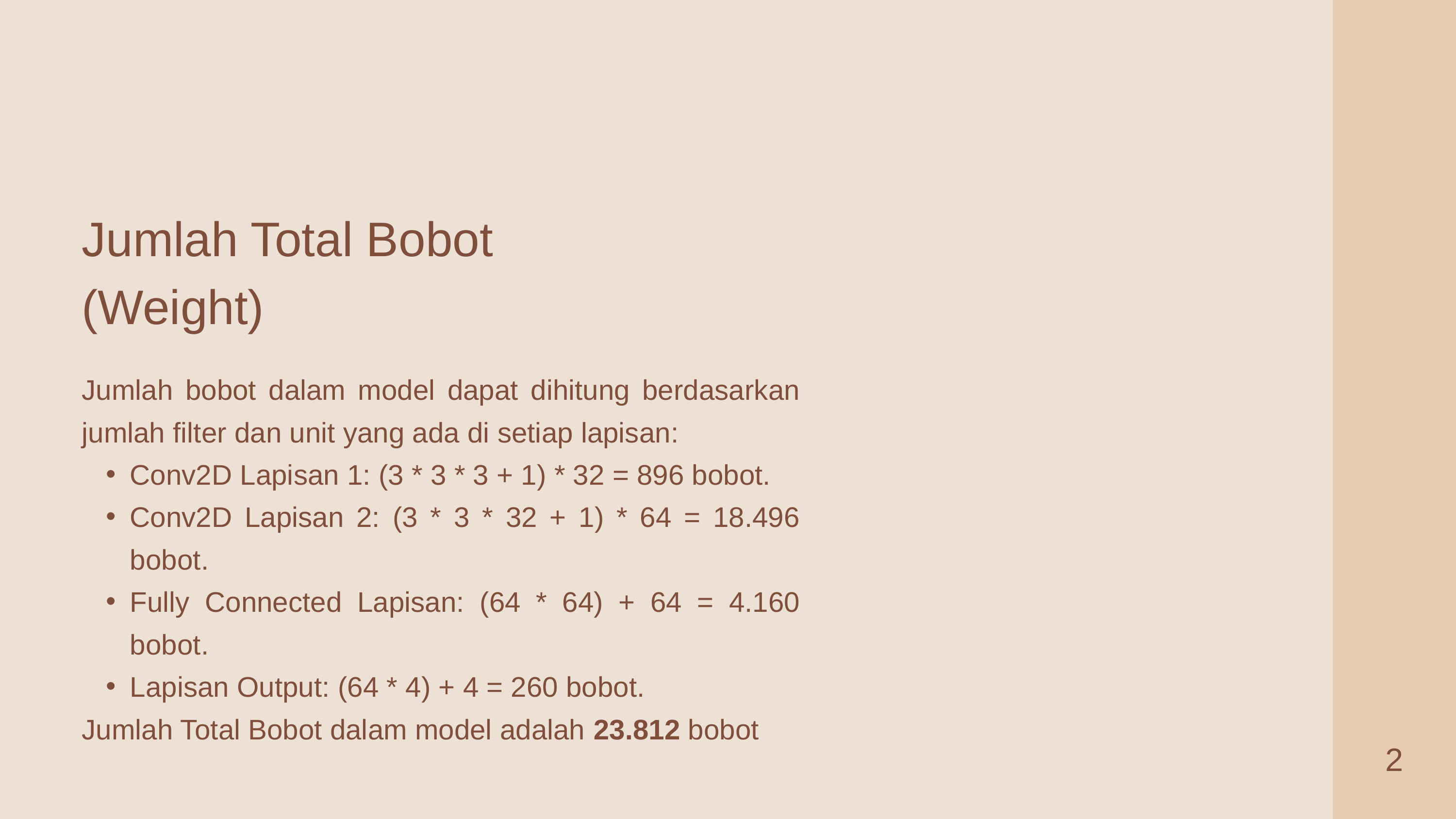

Jumlah Total Bobot (Weight)
Jumlah bobot dalam model dapat dihitung berdasarkan jumlah filter dan unit yang ada di setiap lapisan:
Conv2D Lapisan 1: (3 * 3 * 3 + 1) * 32 = 896 bobot.
Conv2D Lapisan 2: (3 * 3 * 32 + 1) * 64 = 18.496 bobot.
Fully Connected Lapisan: (64 * 64) + 64 = 4.160 bobot.
Lapisan Output: (64 * 4) + 4 = 260 bobot.
Jumlah Total Bobot dalam model adalah 23.812 bobot
2